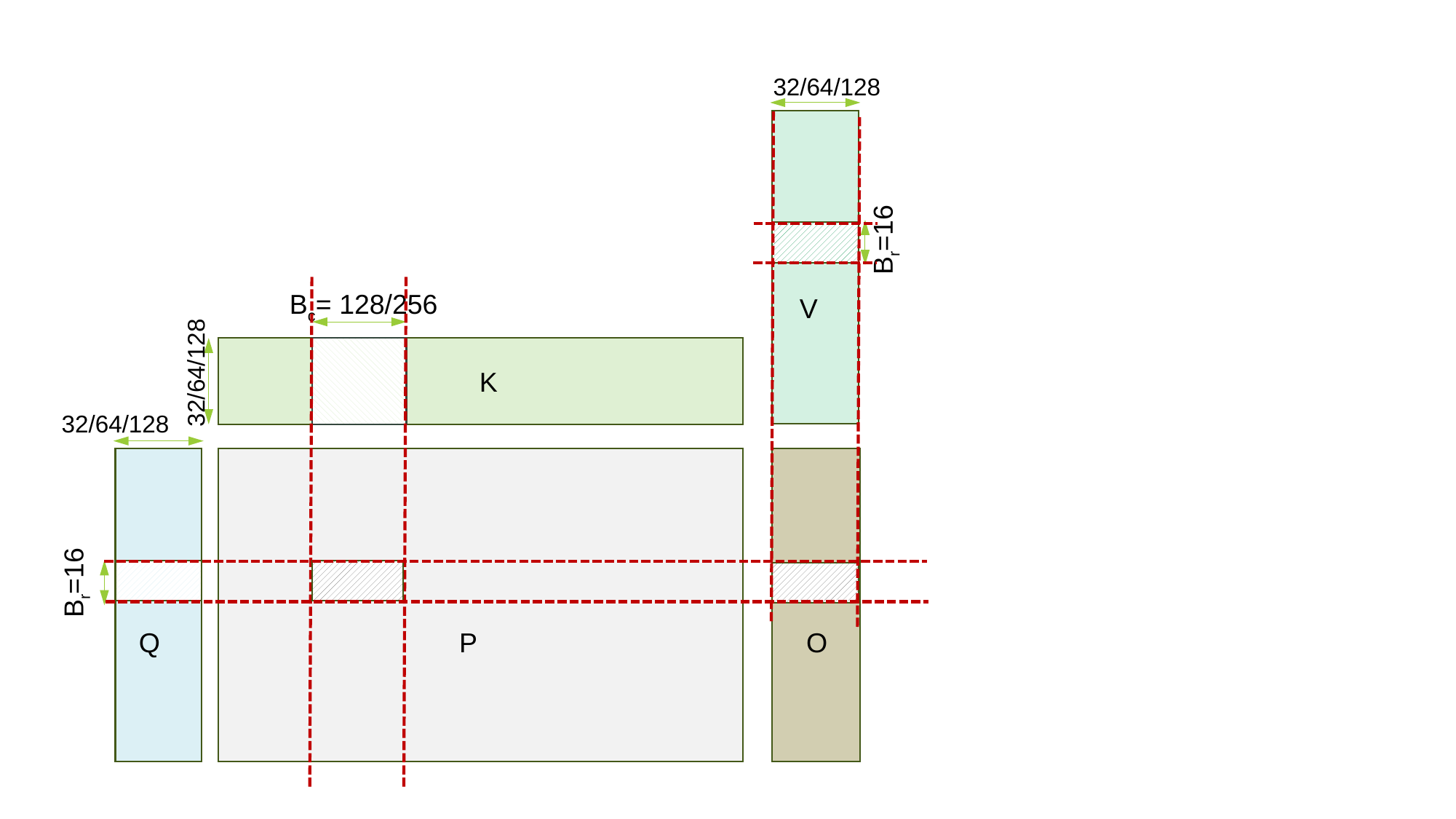

32/64/128

Br=16

Bc= 128/256
V
32/64/128

K
32/64/128

Br=16

Br
Q
P
O